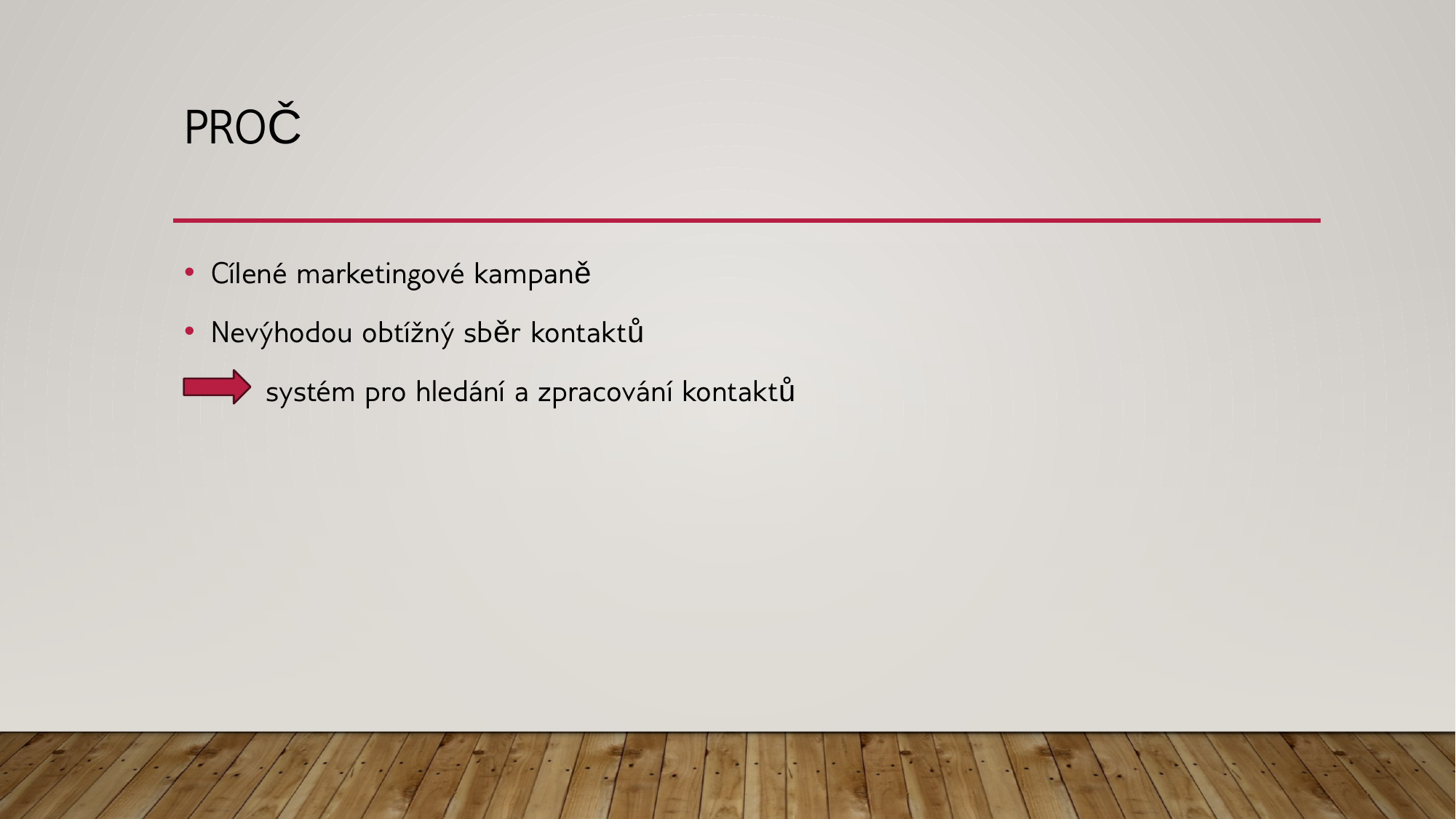

# proč
Cílené marketingové kampaně
Nevýhodou obtížný sběr kontaktů
      systém pro hledání a zpracování kontaktů